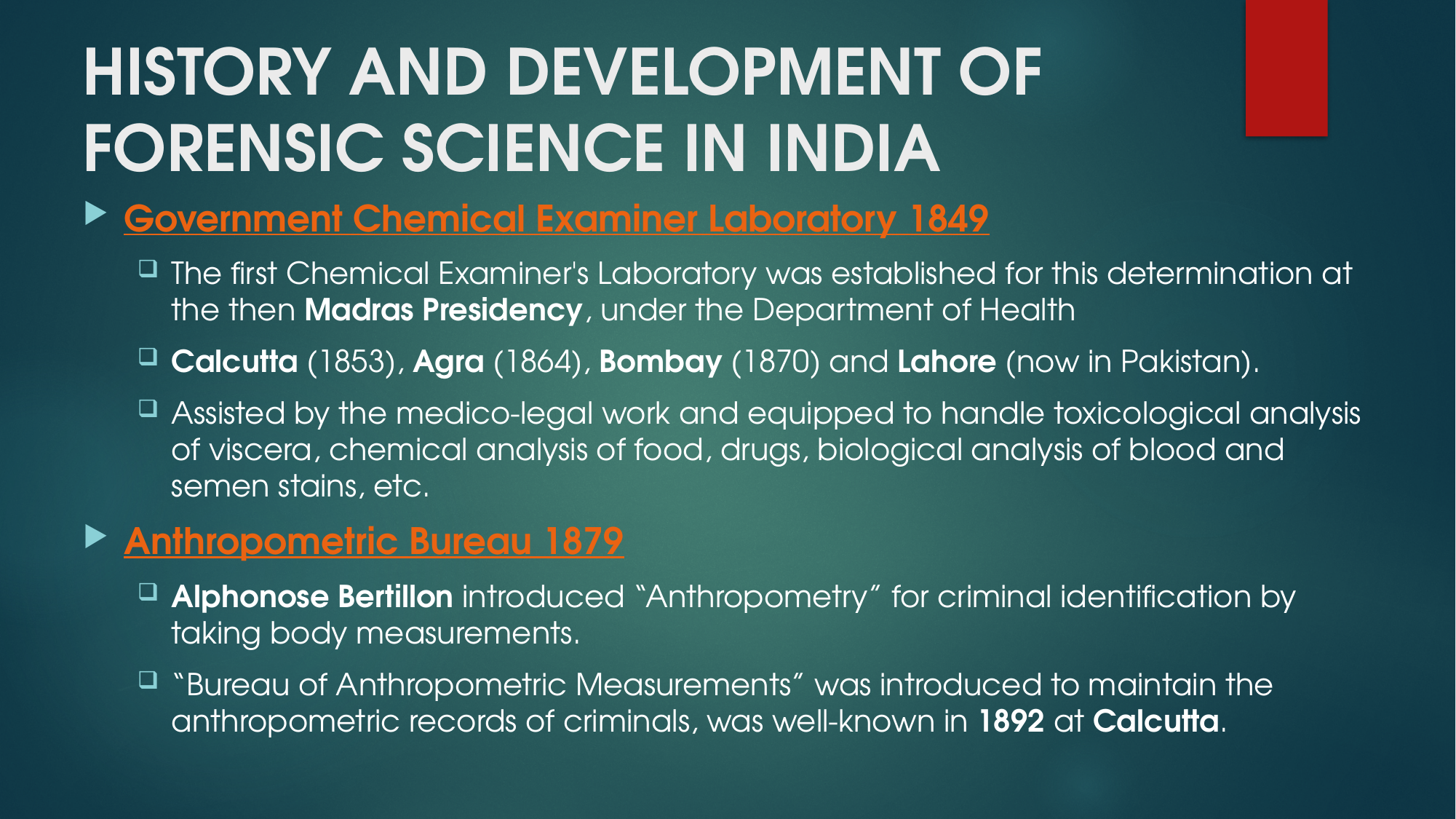

# HISTORY AND DEVELOPMENT OF FORENSIC SCIENCE IN INDIA
Government Chemical Examiner Laboratory 1849
The first Chemical Examiner's Laboratory was established for this determination at the then Madras Presidency, under the Department of Health
Calcutta (1853), Agra (1864), Bombay (1870) and Lahore (now in Pakistan).
Assisted by the medico-legal work and equipped to handle toxicological analysis of viscera, chemical analysis of food, drugs, biological analysis of blood and semen stains, etc.
Anthropometric Bureau 1879
Alphonose Bertillon introduced “Anthropometry” for criminal identification by taking body measurements.
“Bureau of Anthropometric Measurements” was introduced to maintain the anthropometric records of criminals, was well-known in 1892 at Calcutta.